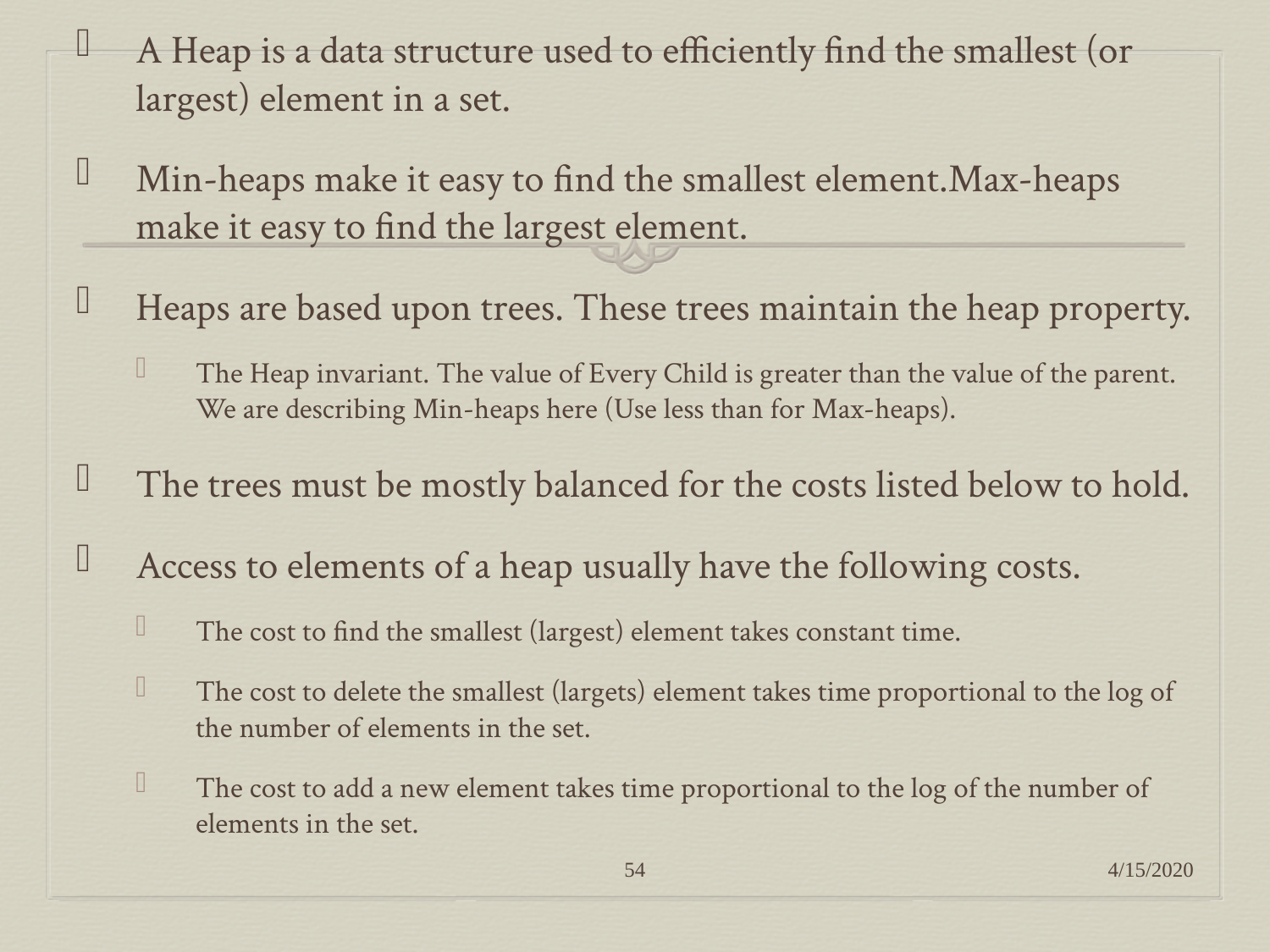

A Heap is a data structure used to efficiently find the smallest (or largest) element in a set.
Min-heaps make it easy to find the smallest element.Max-heaps make it easy to find the largest element.
Heaps are based upon trees. These trees maintain the heap property.
The Heap invariant. The value of Every Child is greater than the value of the parent. We are describing Min-heaps here (Use less than for Max-heaps).
The trees must be mostly balanced for the costs listed below to hold.
Access to elements of a heap usually have the following costs.
The cost to find the smallest (largest) element takes constant time.
The cost to delete the smallest (largets) element takes time proportional to the log of the number of elements in the set.
The cost to add a new element takes time proportional to the log of the number of elements in the set.
54
4/15/2020